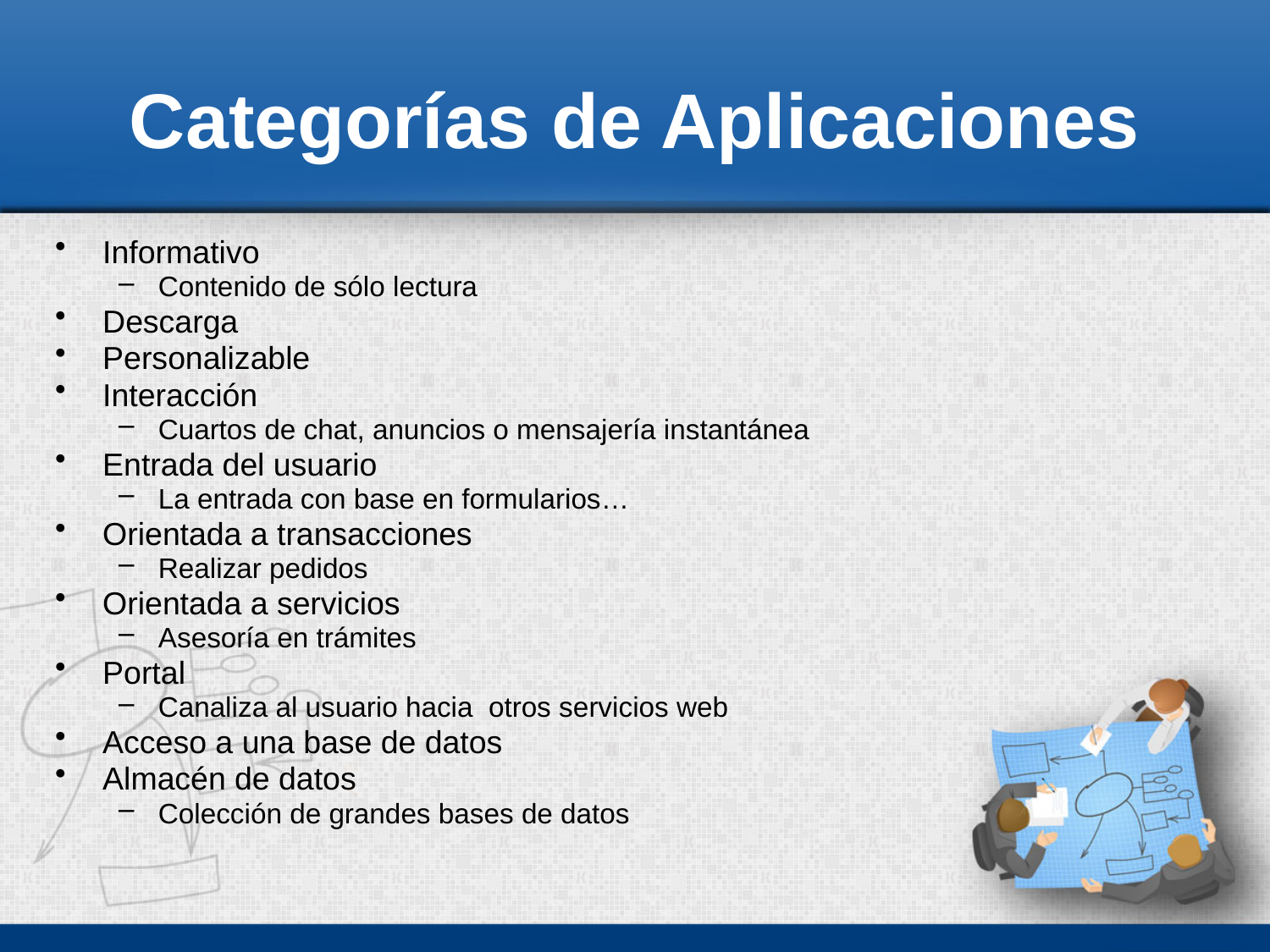

# Categorías de Aplicaciones
Informativo
Contenido de sólo lectura
Descarga
Personalizable
Interacción
Cuartos de chat, anuncios o mensajería instantánea
Entrada del usuario
La entrada con base en formularios…
Orientada a transacciones
Realizar pedidos
Orientada a servicios
Asesoría en trámites
Portal
Canaliza al usuario hacia  otros servicios web
Acceso a una base de datos
Almacén de datos
Colección de grandes bases de datos